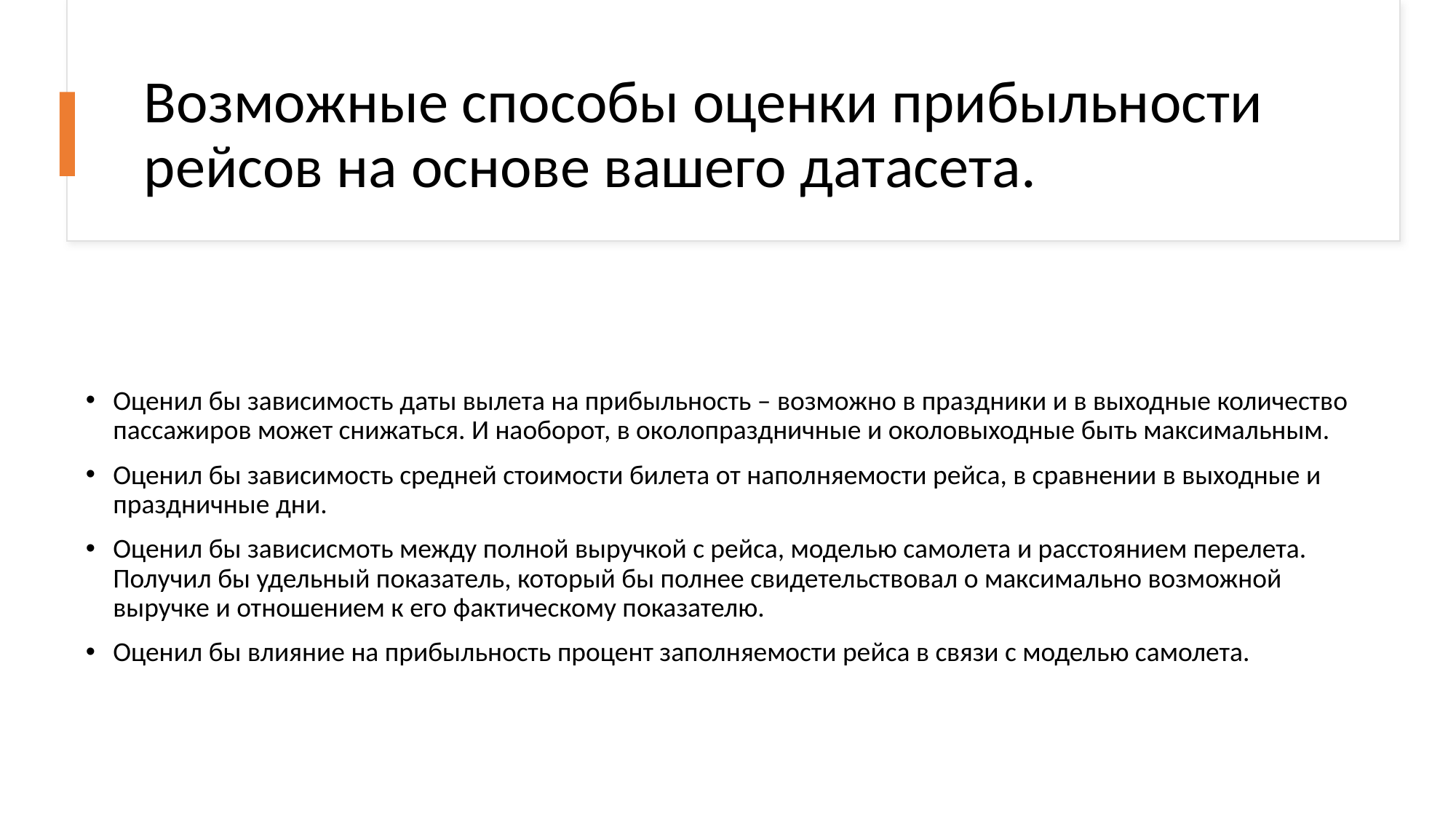

# Возможные способы оценки прибыльности рейсов на основе вашего датасета.

Оценил бы зависимость даты вылета на прибыльность – возможно в праздники и в выходные количество пассажиров может снижаться. И наоборот, в околопраздничные и околовыходные быть максимальным.
Оценил бы зависимость средней стоимости билета от наполняемости рейса, в сравнении в выходные и праздничные дни.
Оценил бы зависисмоть между полной выручкой с рейса, моделью самолета и расстоянием перелета. Получил бы удельный показатель, который бы полнее свидетельствовал о максимально возможной выручке и отношением к его фактическому показателю.
Оценил бы влияние на прибыльность процент заполняемости рейса в связи с моделью самолета.